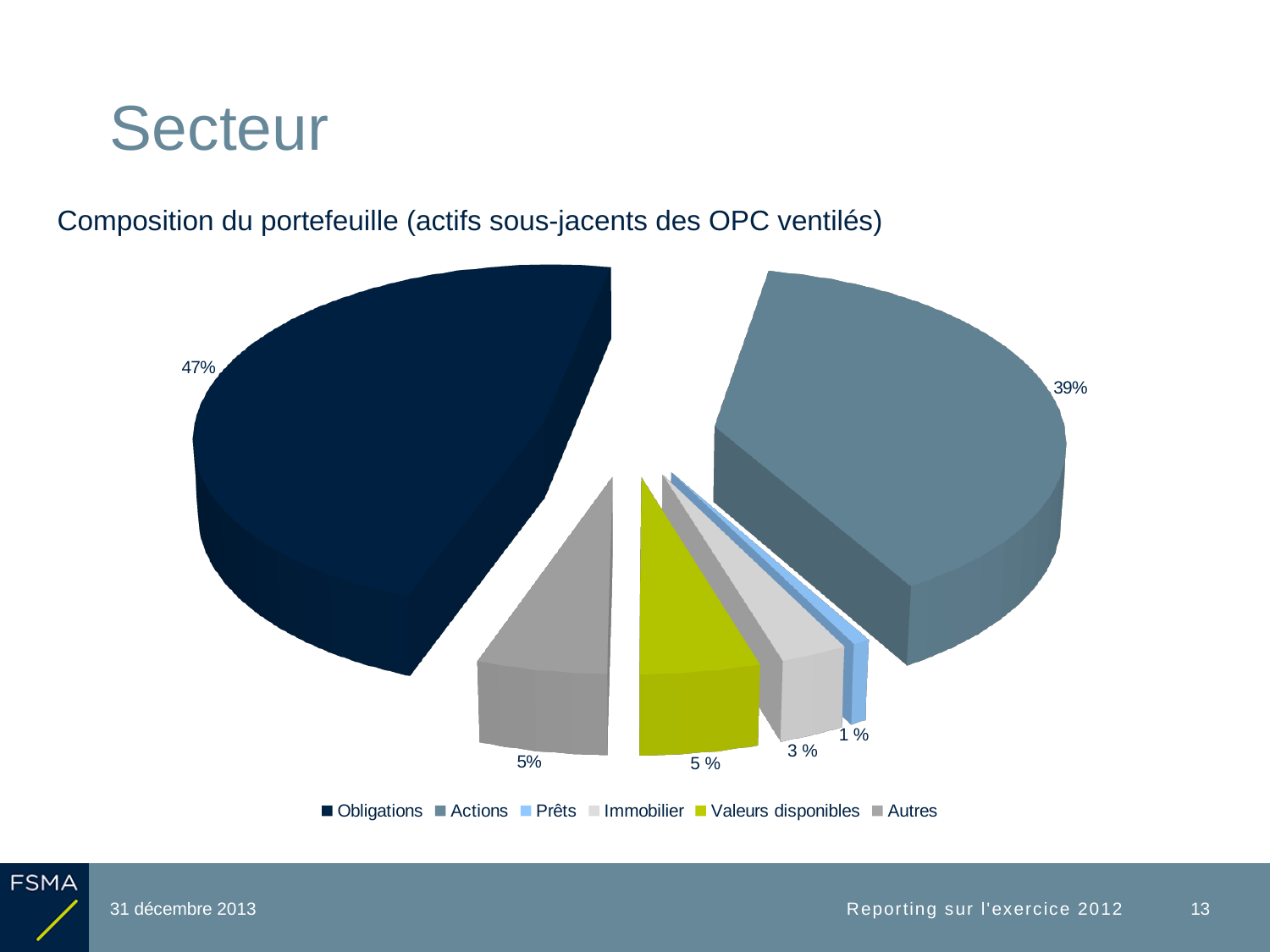

# Secteur
Composition du portefeuille (actifs sous-jacents des OPC ventilés)

[unsupported chart]

31 décembre 2013
Reporting sur l'exercice 2012
13